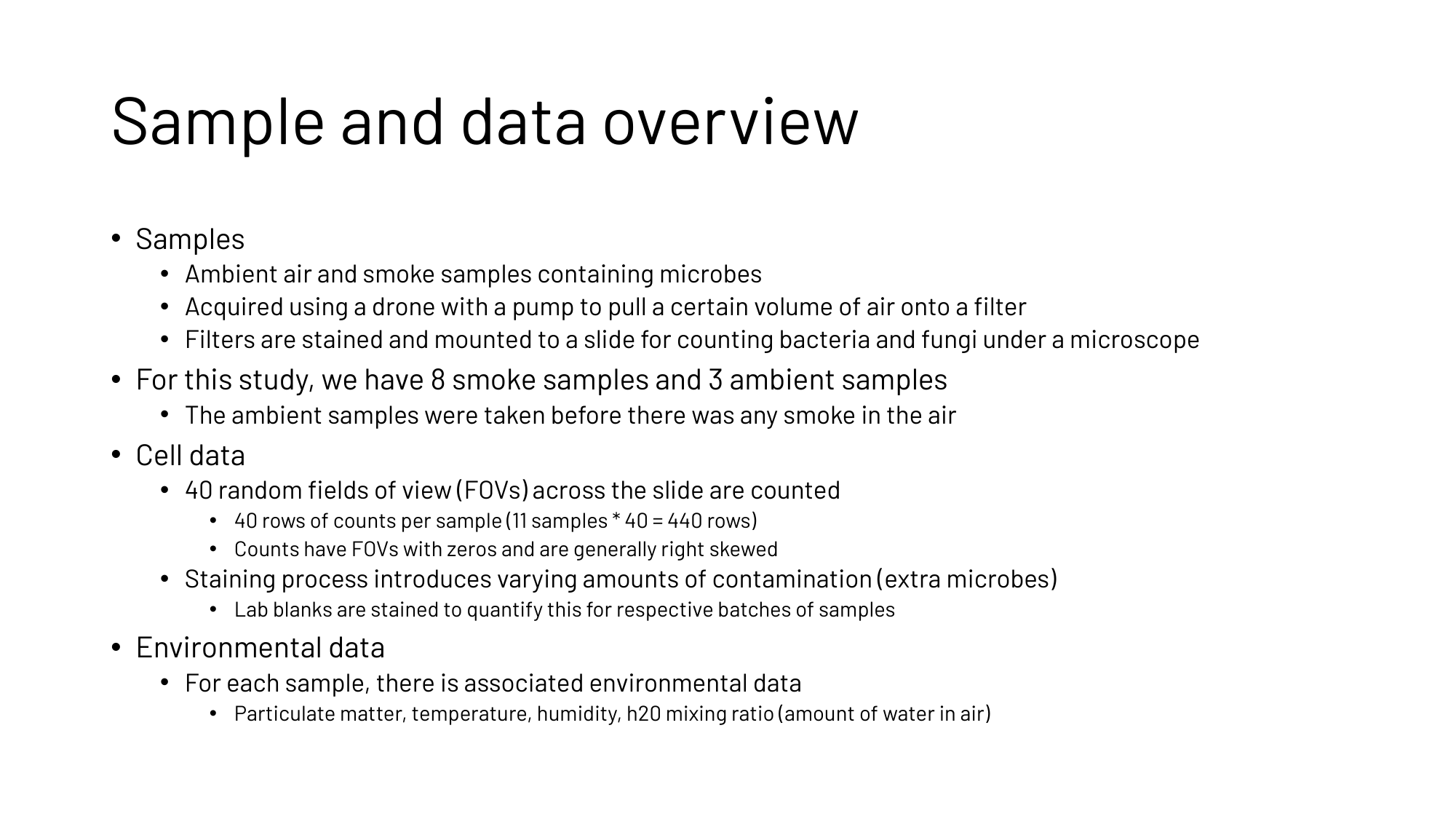

# Sample and data overview
Samples
Ambient air and smoke samples containing microbes
Acquired using a drone with a pump to pull a certain volume of air onto a filter
Filters are stained and mounted to a slide for counting bacteria and fungi under a microscope
For this study, we have 8 smoke samples and 3 ambient samples
The ambient samples were taken before there was any smoke in the air
Cell data
40 random fields of view (FOVs) across the slide are counted
40 rows of counts per sample (11 samples * 40 = 440 rows)
Counts have FOVs with zeros and are generally right skewed
Staining process introduces varying amounts of contamination (extra microbes)
Lab blanks are stained to quantify this for respective batches of samples
Environmental data
For each sample, there is associated environmental data
Particulate matter, temperature, humidity, h20 mixing ratio (amount of water in air)